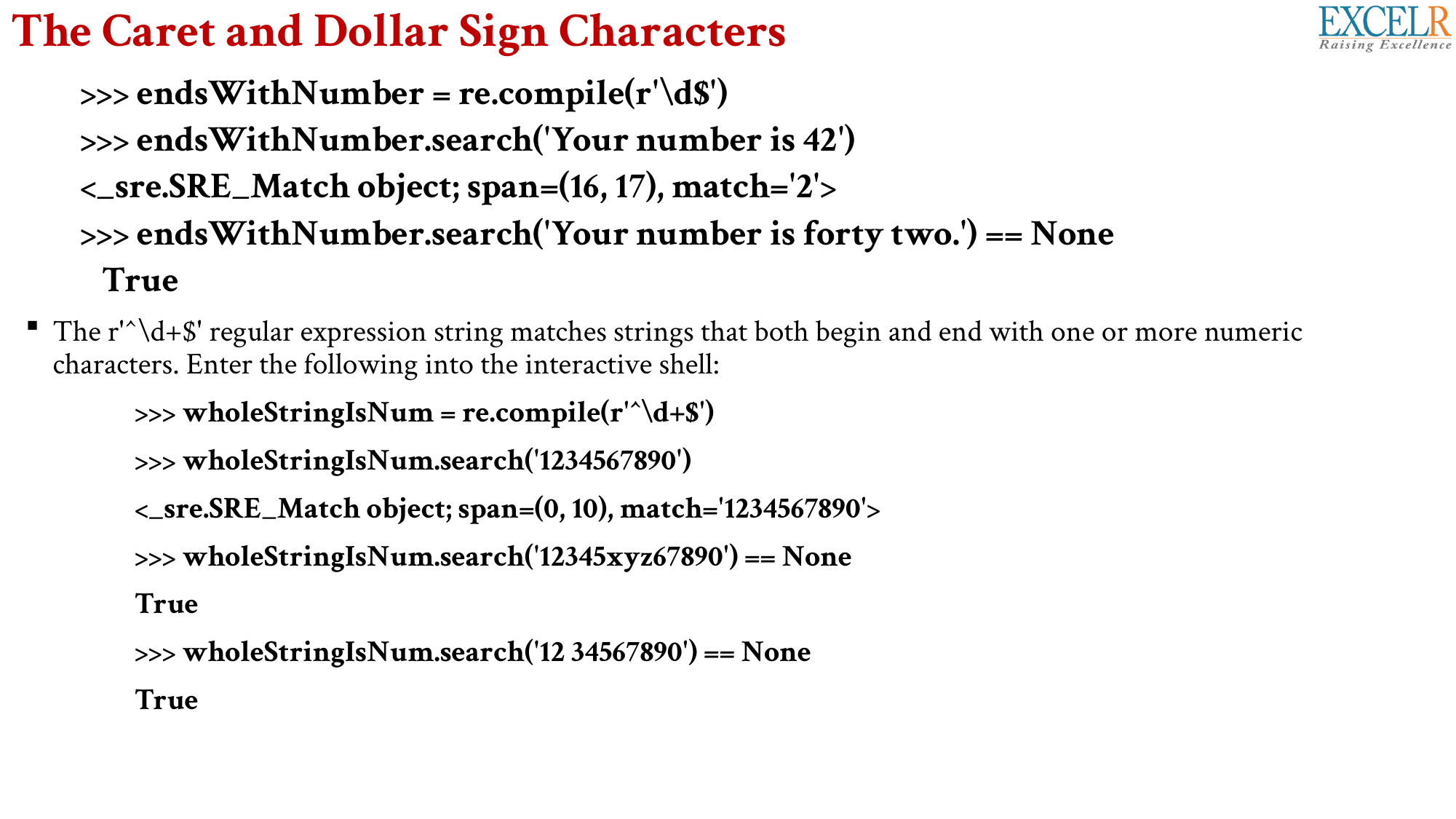

# The Caret and Dollar Sign Characters
>>> endsWithNumber = re.compile(r'\d$')
>>> endsWithNumber.search('Your number is 42')
<_sre.SRE_Match object; span=(16, 17), match='2'>
>>> endsWithNumber.search('Your number is forty two.') == None
   True
The r'^\d+$' regular expression string matches strings that both begin and end with one or more numeric characters. Enter the following into the interactive shell:
	>>> wholeStringIsNum = re.compile(r'^\d+$')
	>>> wholeStringIsNum.search('1234567890')
	<_sre.SRE_Match object; span=(0, 10), match='1234567890'>
	>>> wholeStringIsNum.search('12345xyz67890') == None
	True
	>>> wholeStringIsNum.search('12 34567890') == None
	True